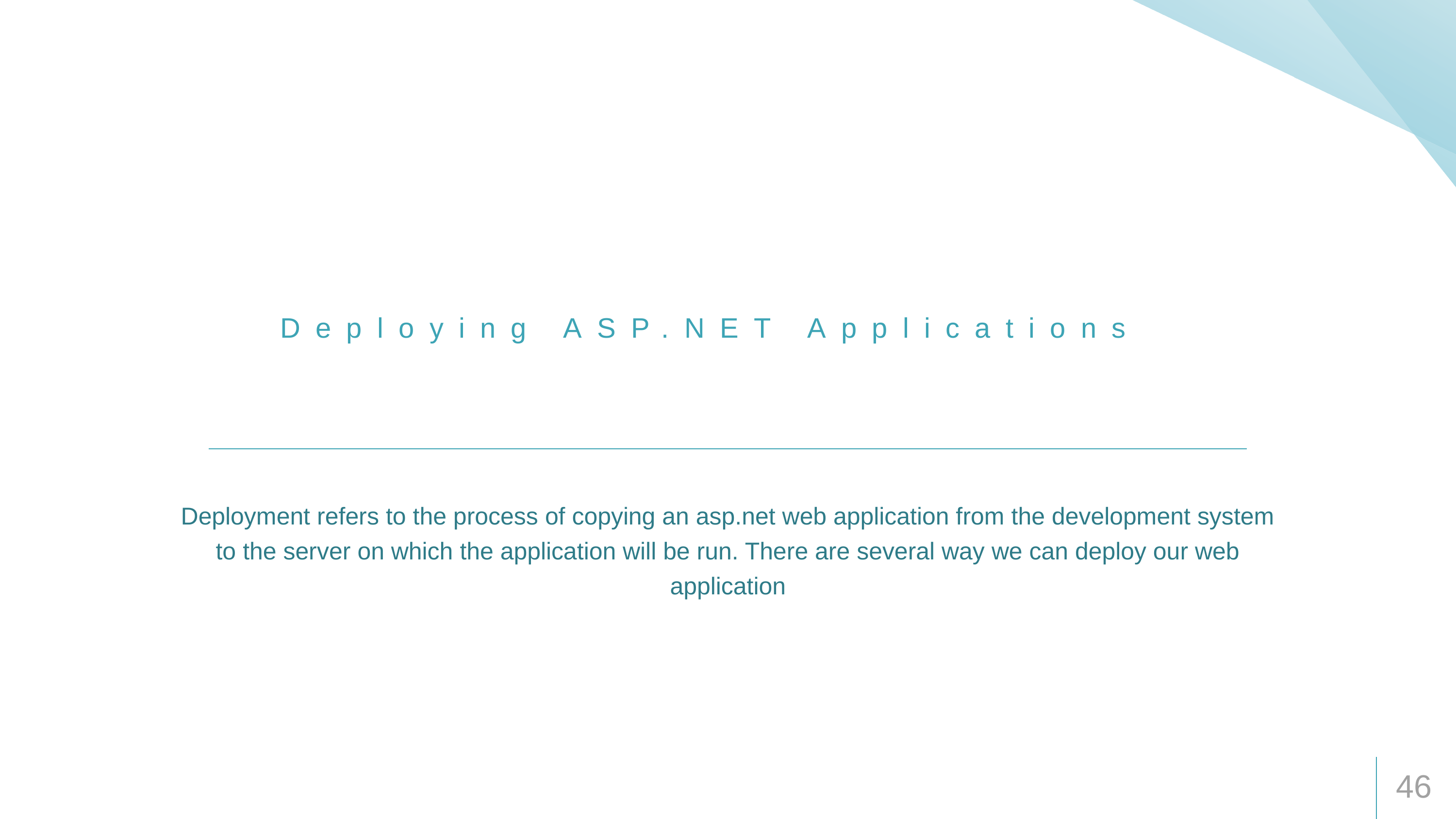

# Deploying ASP.NET Applications
Deployment refers to the process of copying an asp.net web application from the development system to the server on which the application will be run. There are several way we can deploy our web application
46